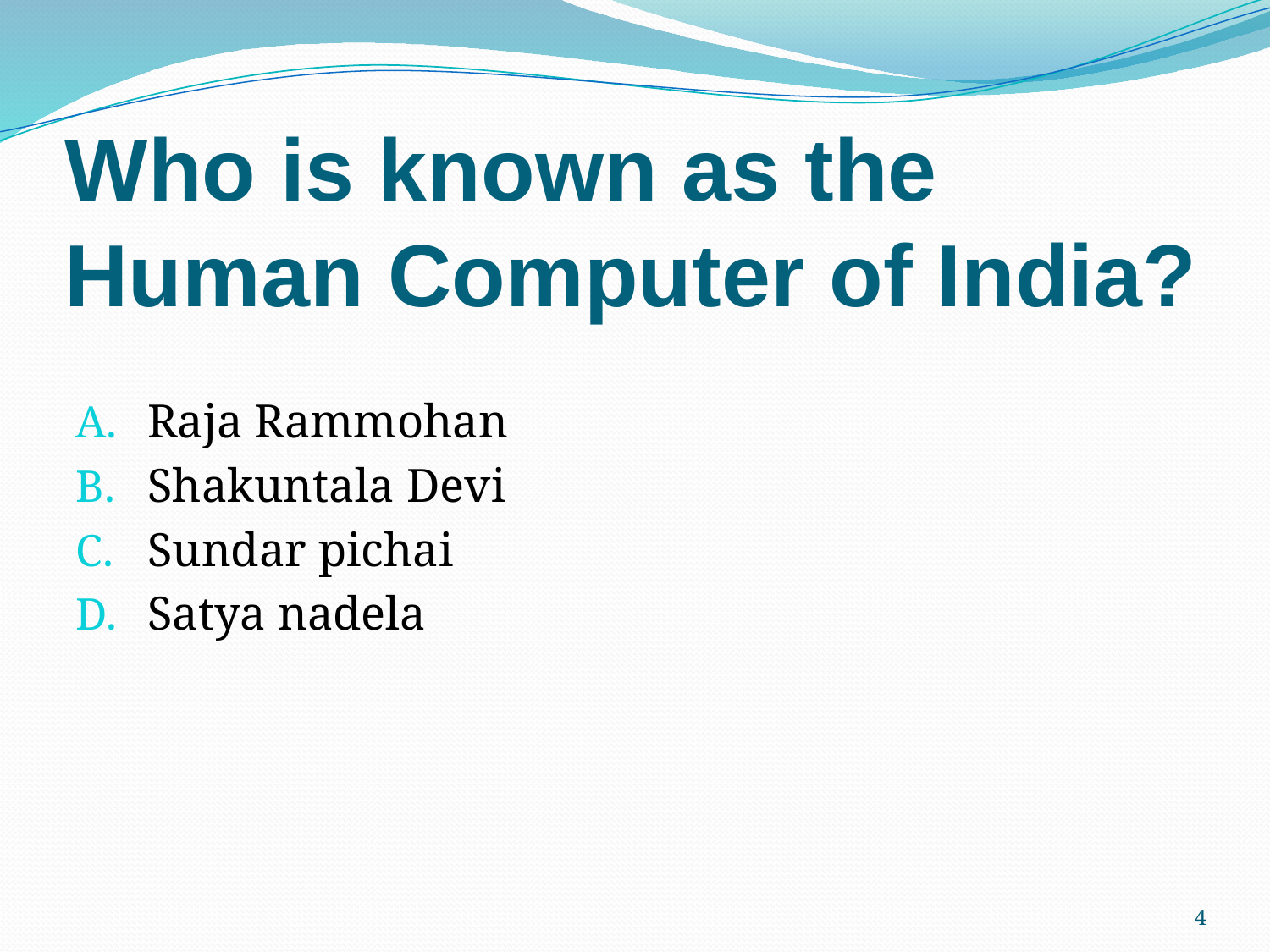

# Who is known as the Human Computer of India?
Raja Rammohan
Shakuntala Devi
Sundar pichai
Satya nadela
4